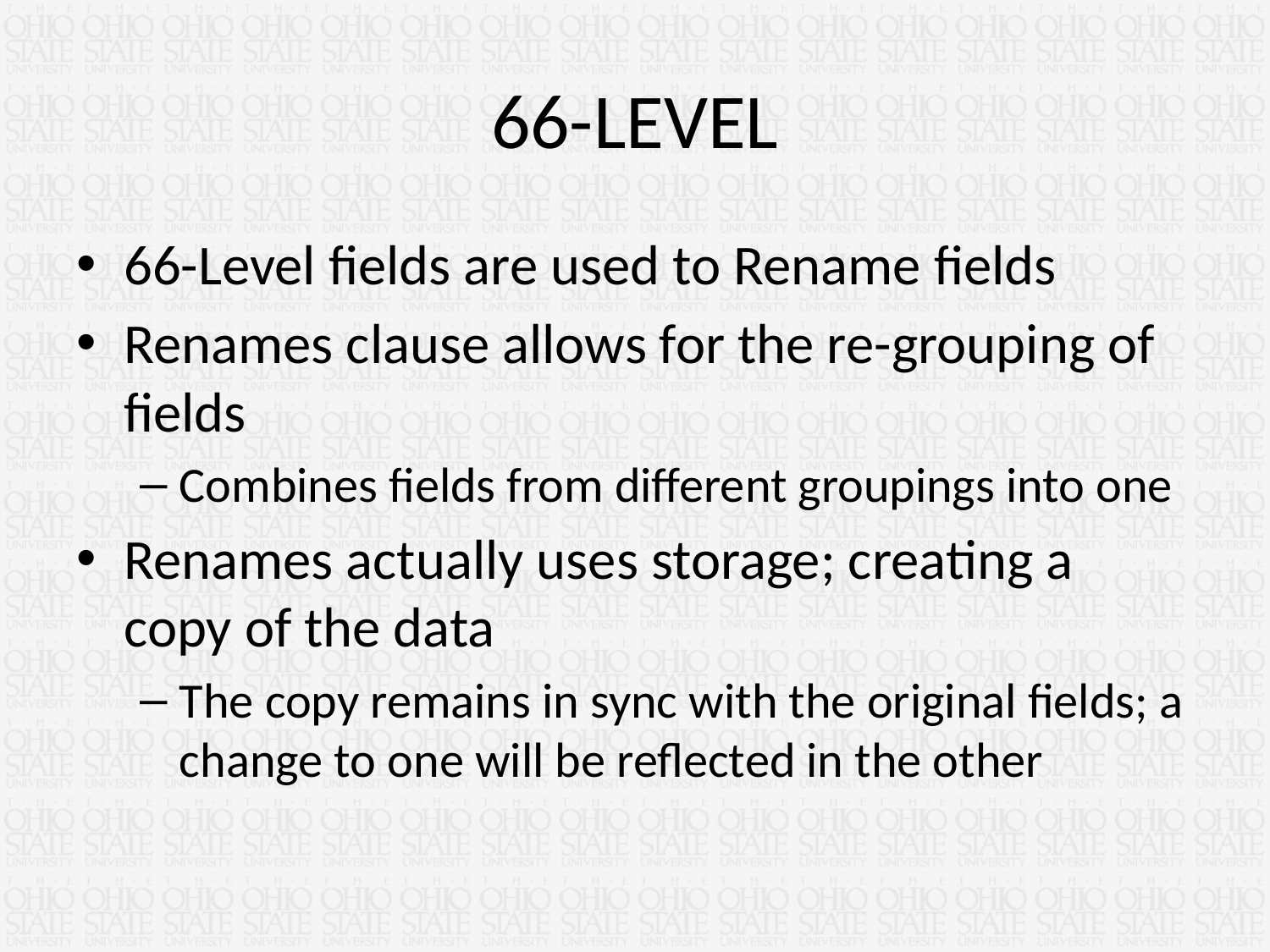

# 66-LEVEL
66-Level fields are used to Rename fields
Renames clause allows for the re-grouping of fields
Combines fields from different groupings into one
Renames actually uses storage; creating a copy of the data
The copy remains in sync with the original fields; a change to one will be reflected in the other